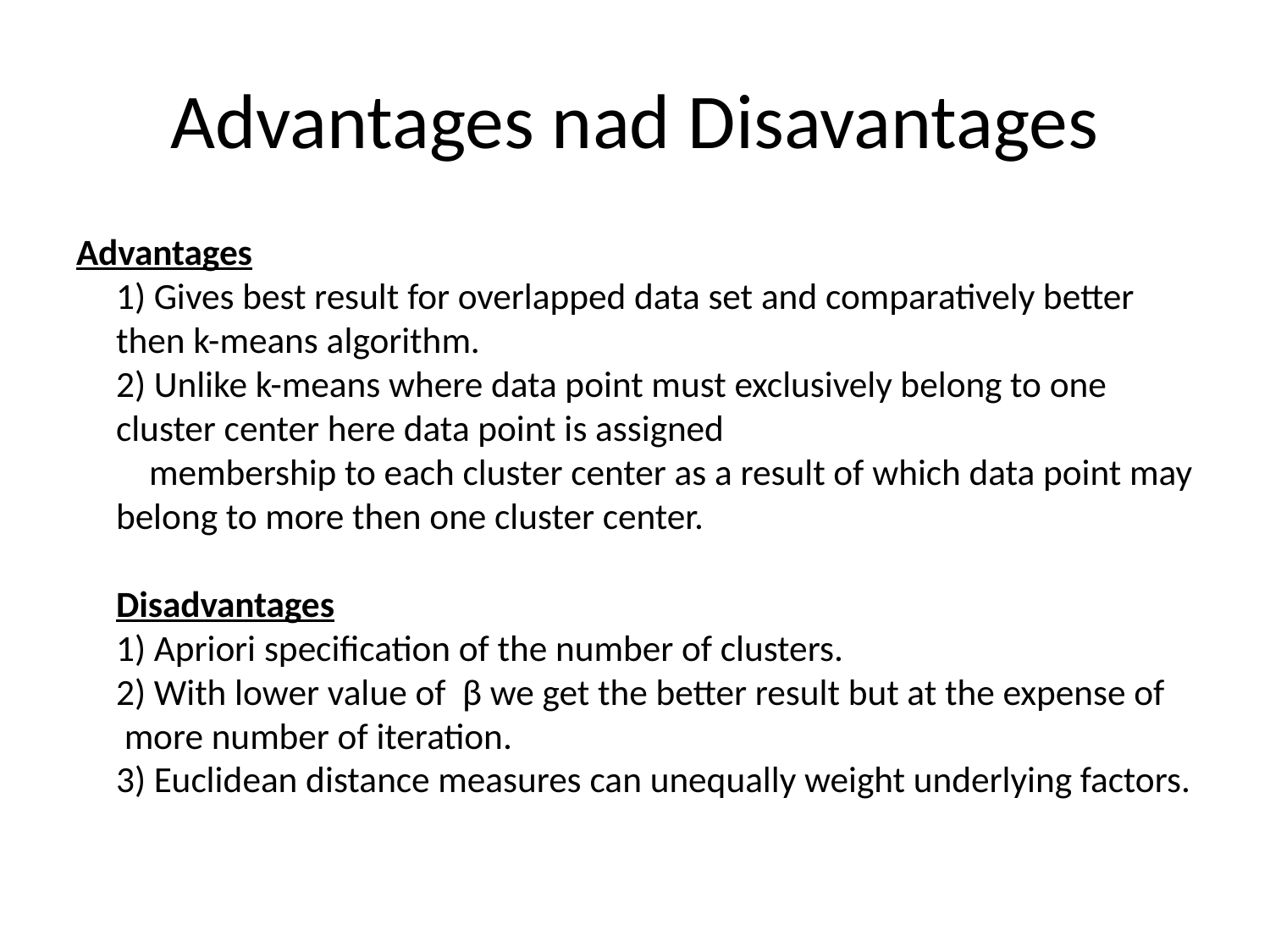

# Advantages nad Disavantages
Advantages
1) Gives best result for overlapped data set and comparatively better then k-means algorithm.
2) Unlike k-means where data point must exclusively belong to one cluster center here data point is assigned
    membership to each cluster center as a result of which data point may belong to more then one cluster center.
Disadvantages
1) Apriori specification of the number of clusters.
2) With lower value of  β we get the better result but at the expense of  more number of iteration.
3) Euclidean distance measures can unequally weight underlying factors.